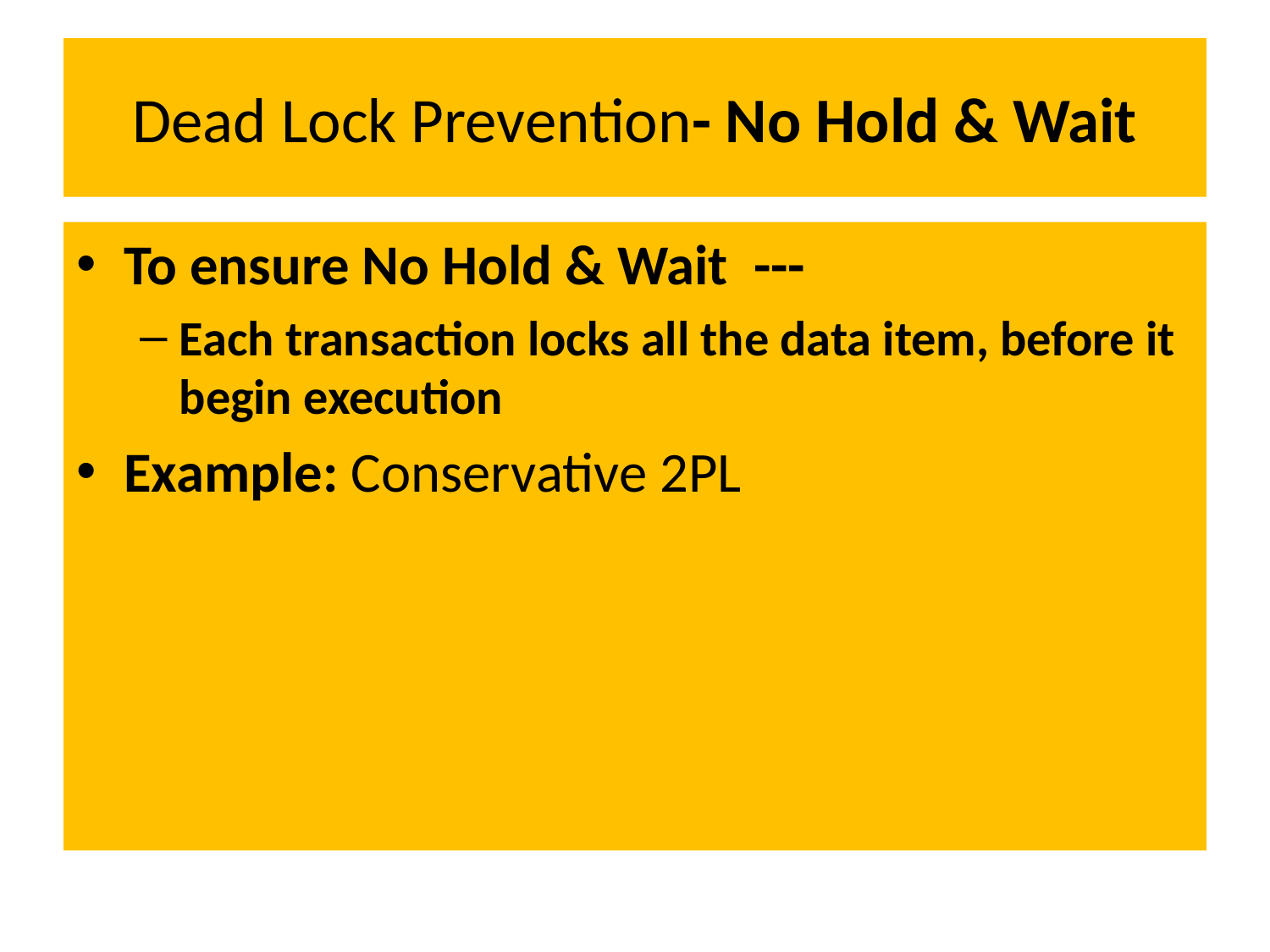

# Dead Lock Prevention- No Hold & Wait
To ensure No Hold & Wait  ---
Each transaction locks all the data item, before it begin execution
Example: Conservative 2PL